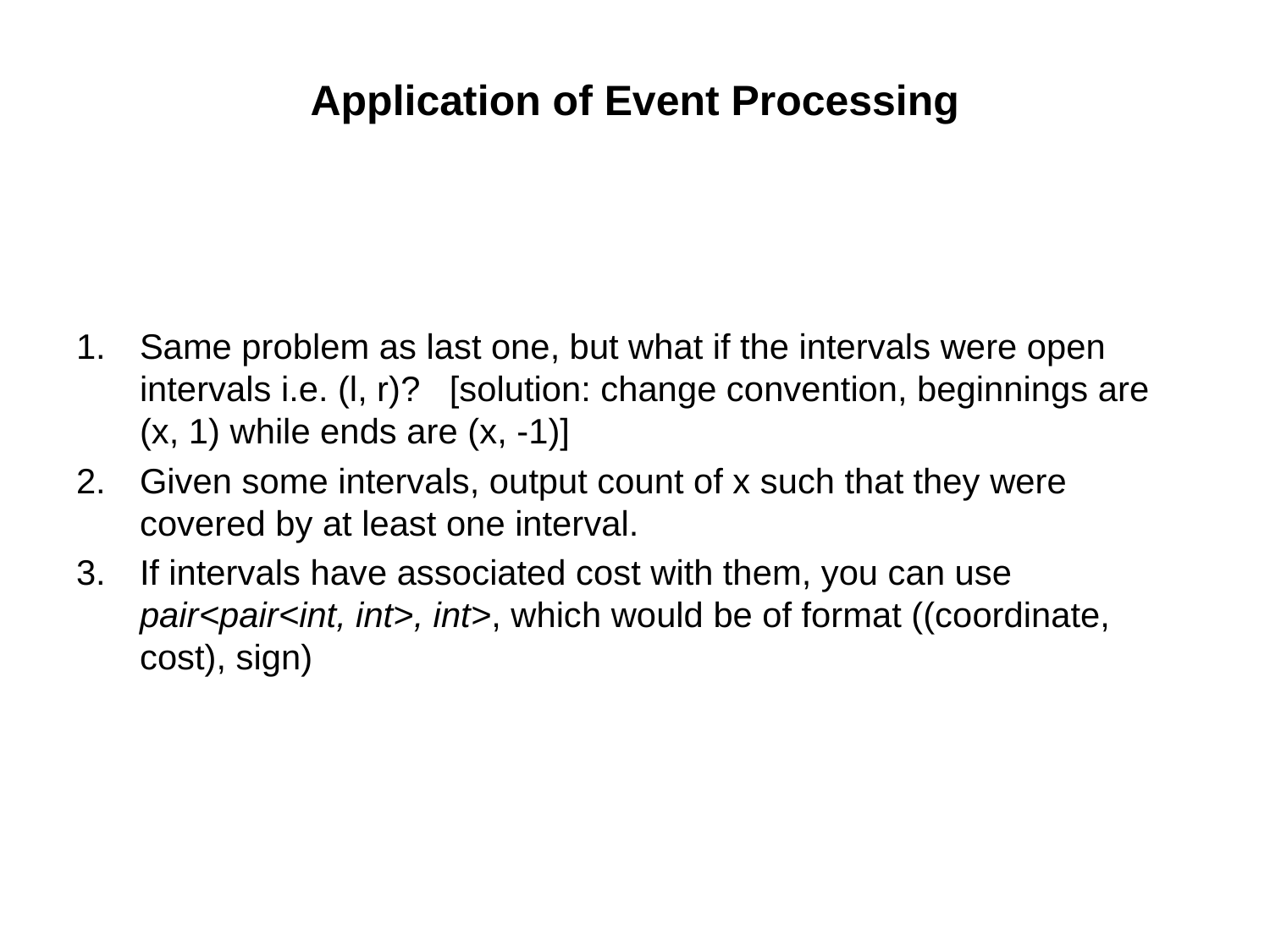

# Application of Event Processing

Same problem as last one, but what if the intervals were open intervals i.e. (l, r)?   [solution: change convention, beginnings are (x, 1) while ends are (x, -1)]
Given some intervals, output count of x such that they were covered by at least one interval.
If intervals have associated cost with them, you can use pair<pair<int, int>, int>, which would be of format ((coordinate, cost), sign)